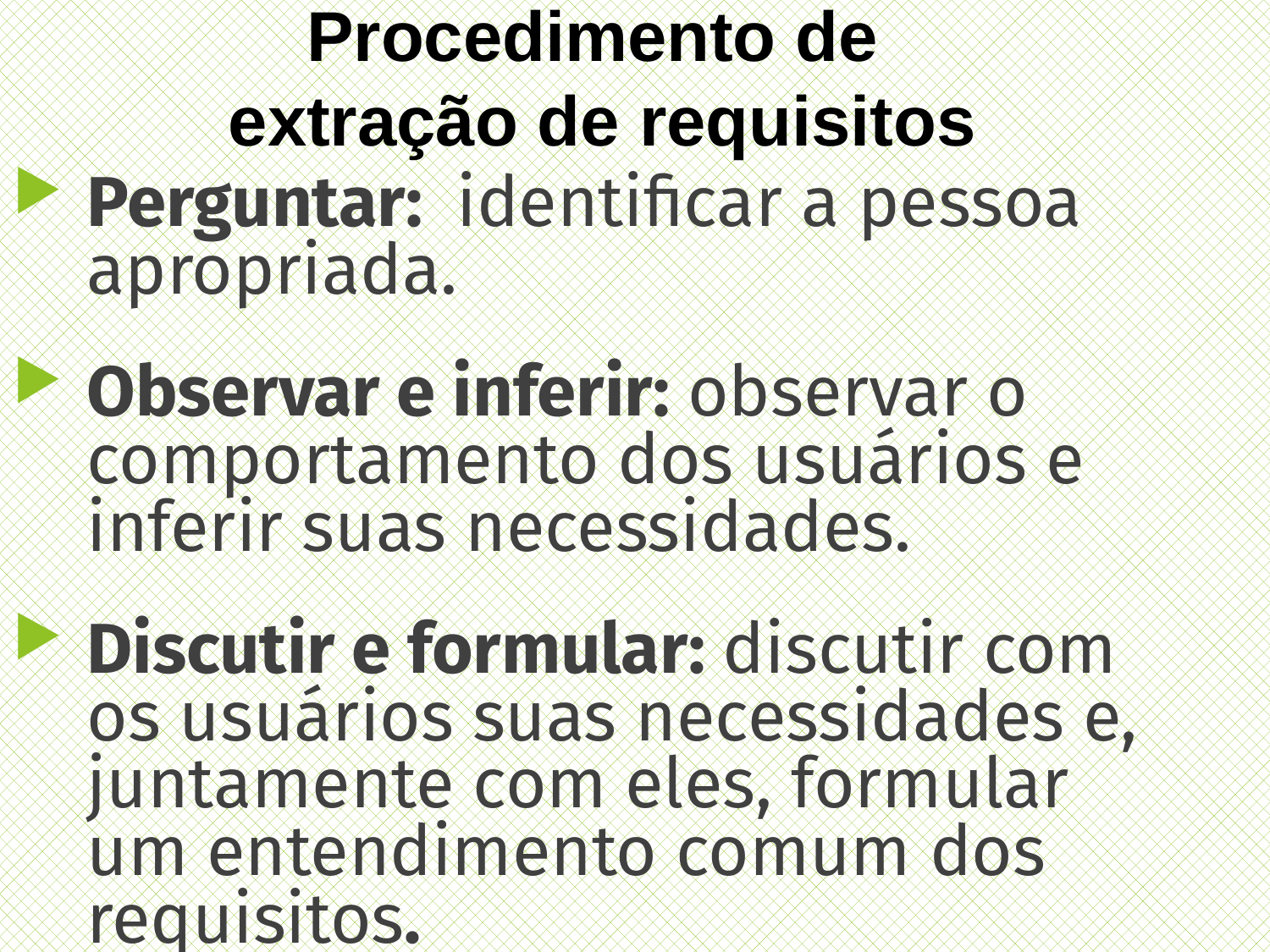

Procedimento de
extração de requisitos
Perguntar:  identificar a pessoa apropriada.

Observar e inferir: observar o comportamento dos usuários e inferir suas necessidades.

Discutir e formular: discutir com os usuários suas necessidades e, juntamente com eles, formular um entendimento comum dos requisitos.

31